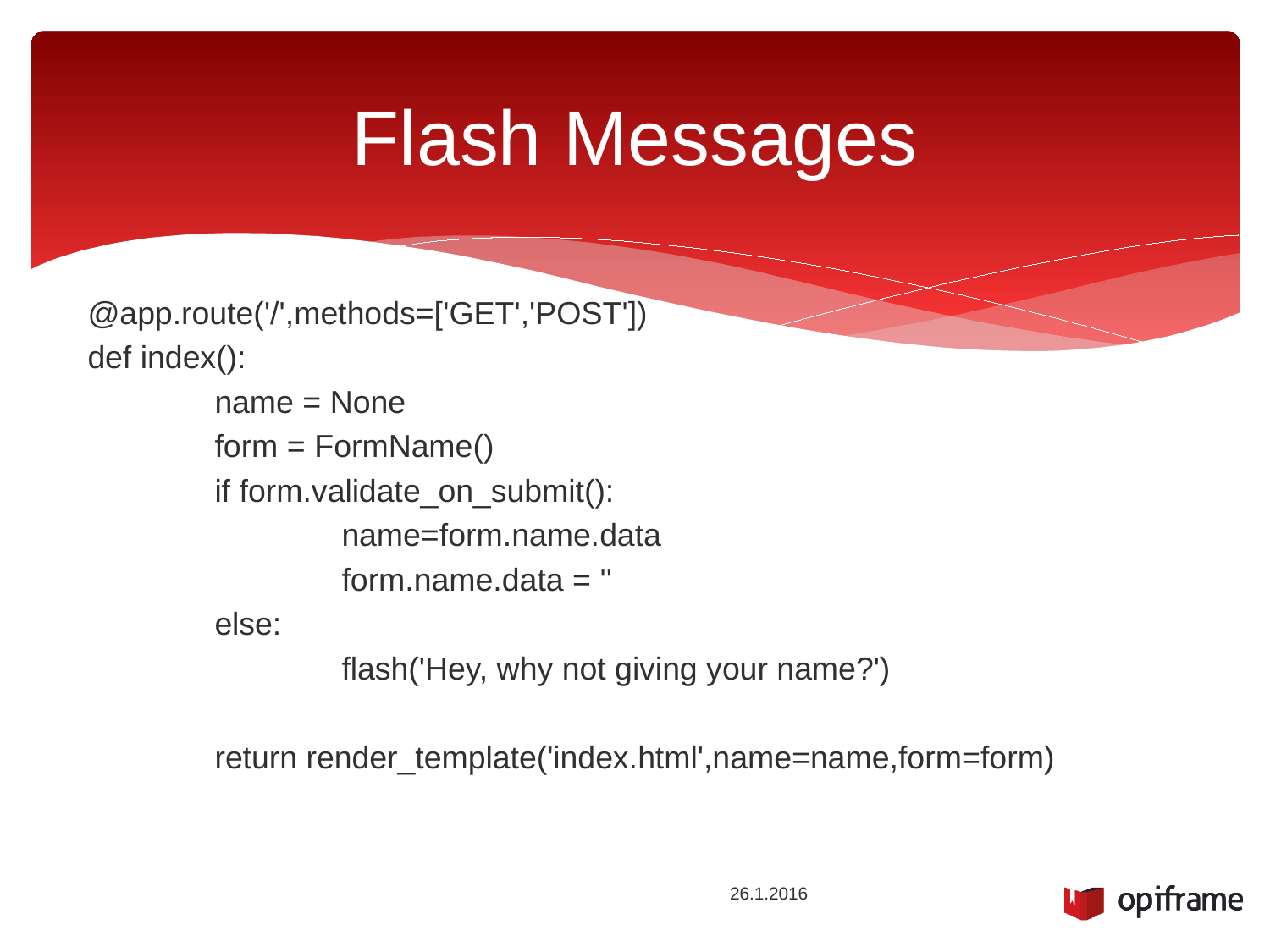

# Flash Messages
@app.route('/',methods=['GET','POST'])
def index():
	name = None
	form = FormName()
	if form.validate_on_submit():
		name=form.name.data
		form.name.data = ''
	else:
		flash('Hey, why not giving your name?')

	return render_template('index.html',name=name,form=form)

26.1.2016